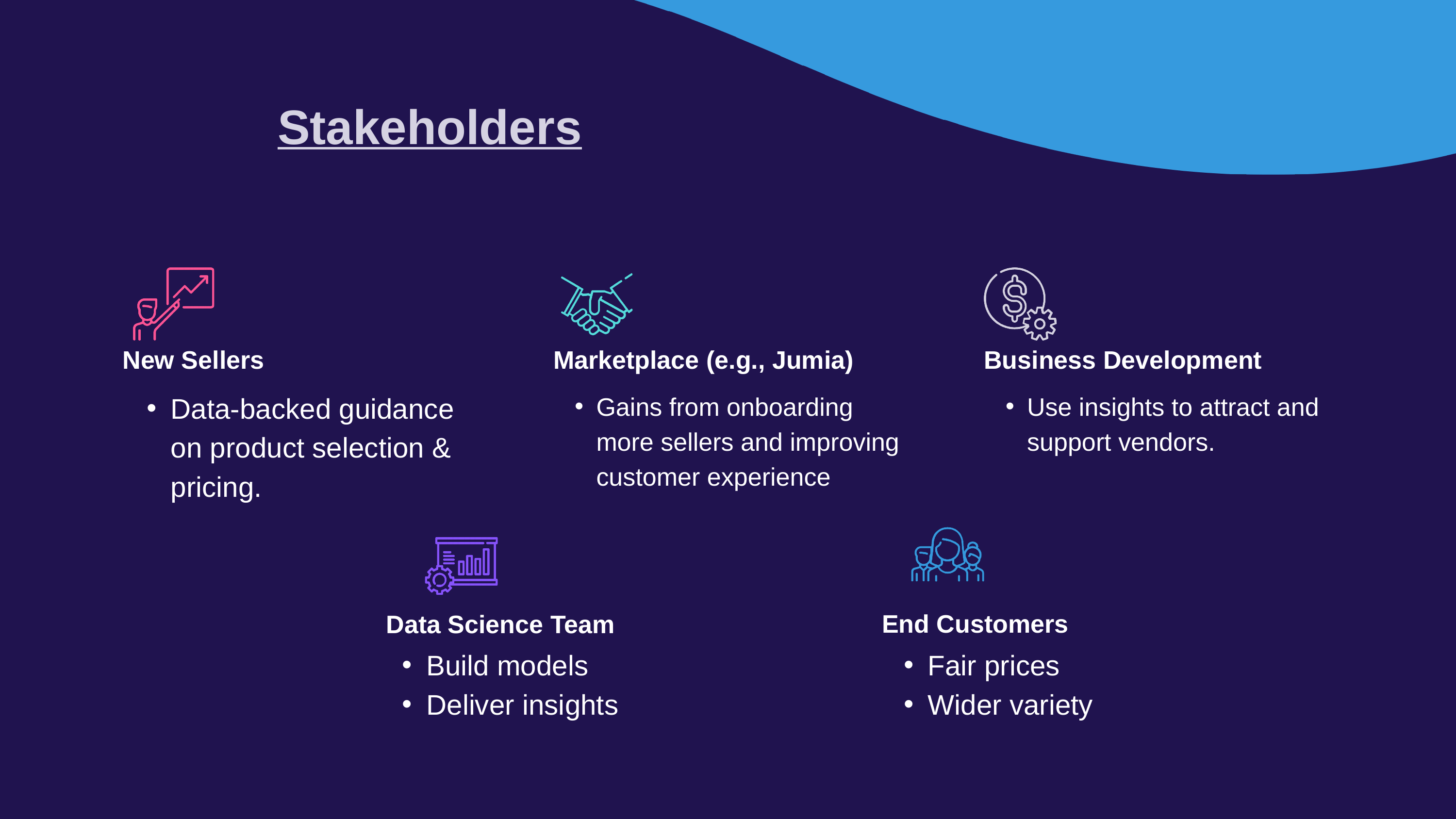

Stakeholders

New Sellers
Marketplace (e.g., Jumia)

Business Development
Data-backed guidance on product selection & pricing.

Gains from onboarding more sellers and improving customer experience
Use insights to attract and support vendors.

End Customers
Data Science Team
Build models
Deliver insights

Fair prices
Wider variety